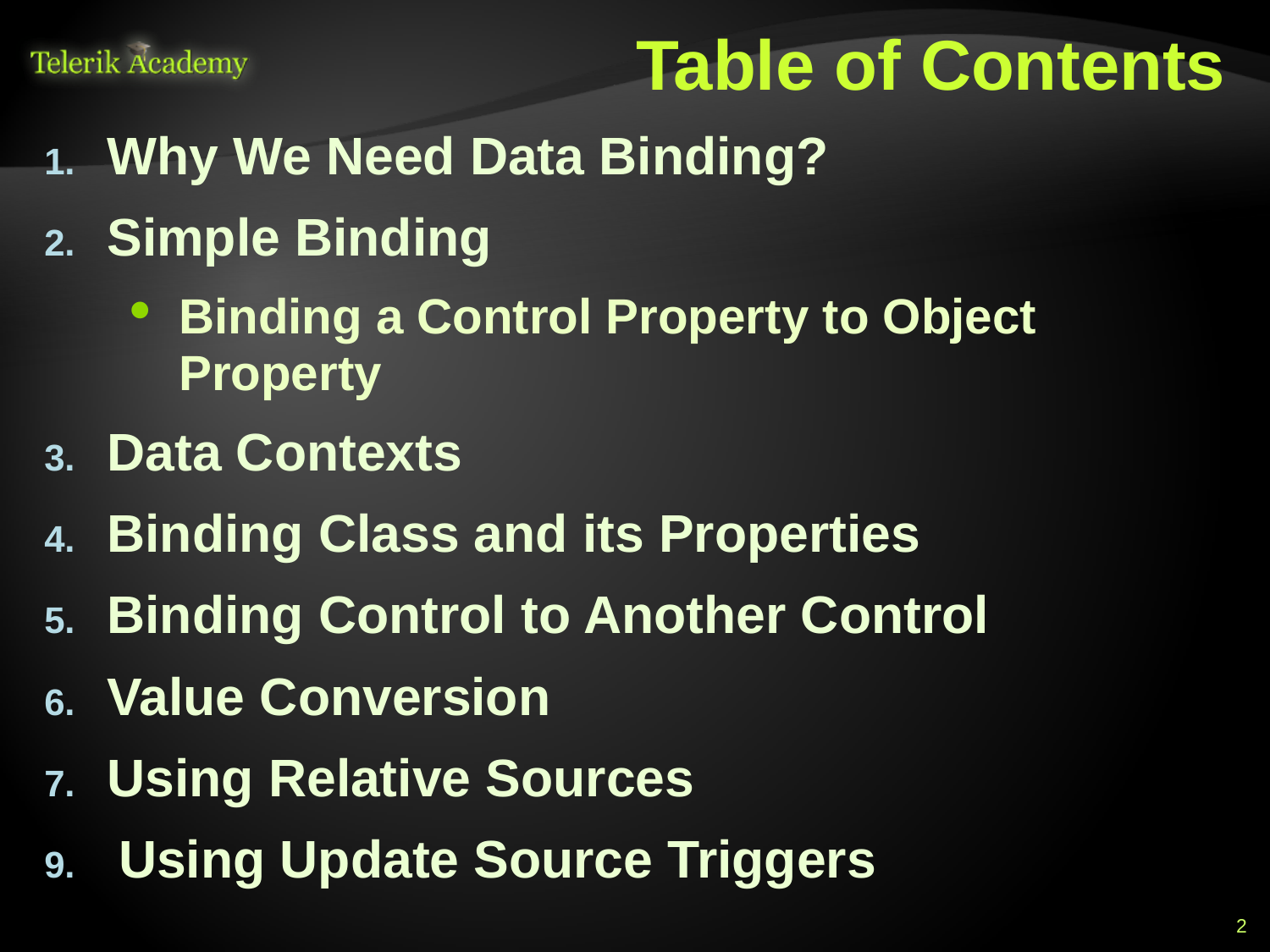

# Table of Contents
Why We Need Data Binding?
Simple Binding
Binding a Control Property to Object Property
Data Contexts
Binding Class and its Properties
Binding Control to Another Control
Value Conversion
Using Relative Sources
Using Update Source Triggers
2